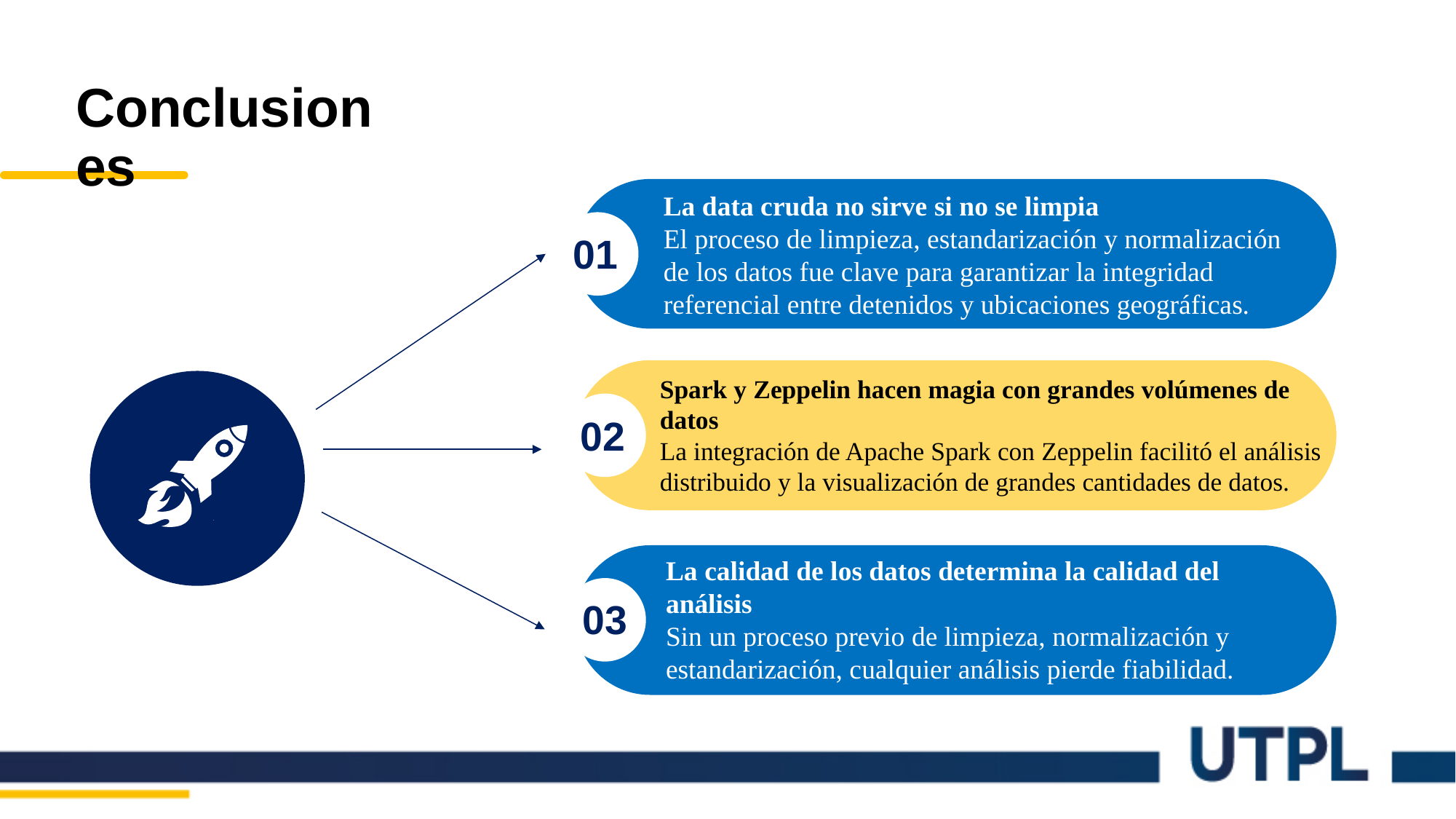

Conclusiones

La data cruda no sirve si no se limpia
El proceso de limpieza, estandarización y normalización de los datos fue clave para garantizar la integridad referencial entre detenidos y ubicaciones geográficas.

01

Spark y Zeppelin hacen magia con grandes volúmenes de datos
La integración de Apache Spark con Zeppelin facilitó el análisis distribuido y la visualización de grandes cantidades de datos.

02
La calidad de los datos determina la calidad del análisis
Sin un proceso previo de limpieza, normalización y estandarización, cualquier análisis pierde fiabilidad.

03